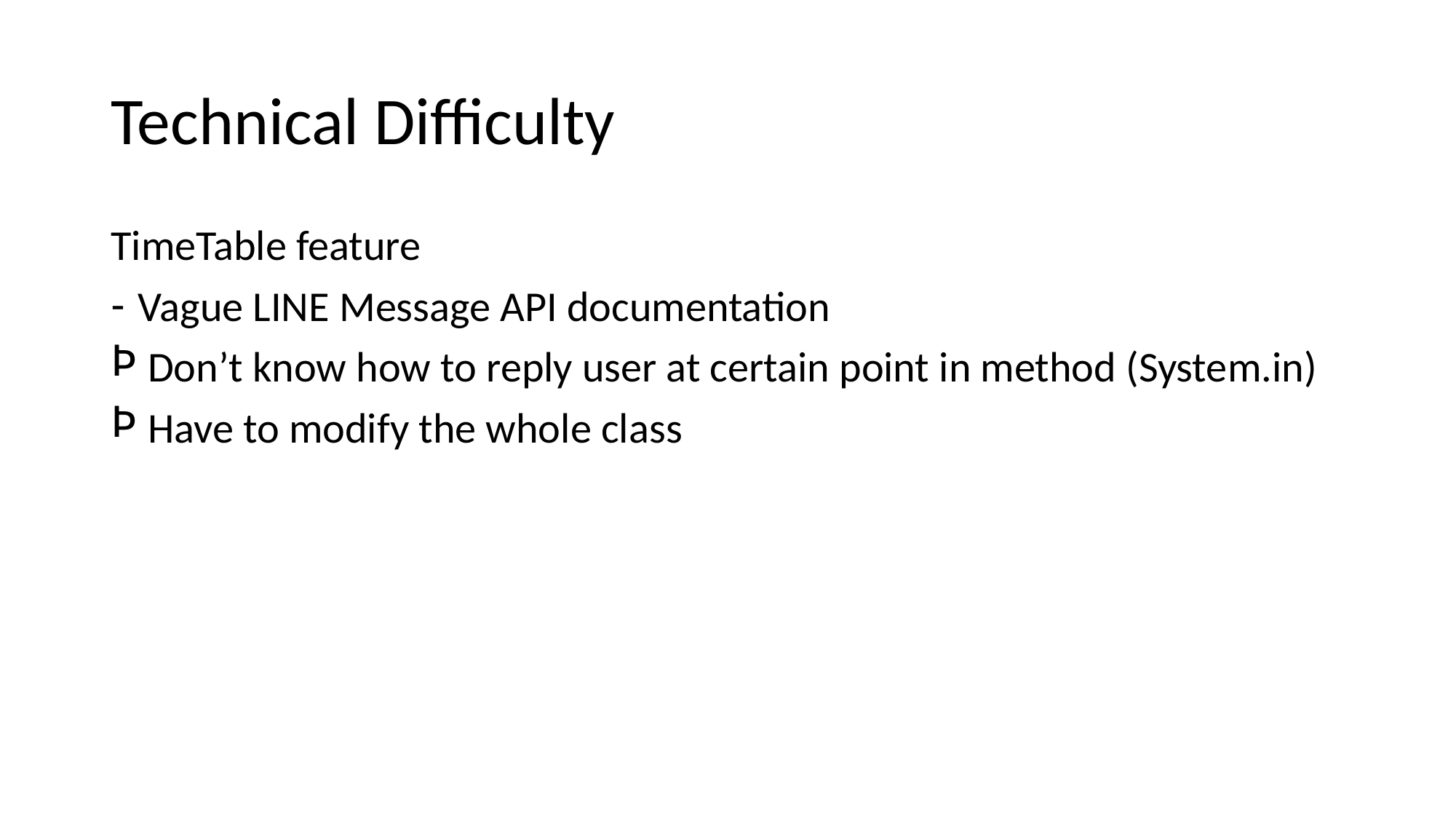

# Technical Difficulty
TimeTable feature
Vague LINE Message API documentation
 Don’t know how to reply user at certain point in method (System.in)
 Have to modify the whole class